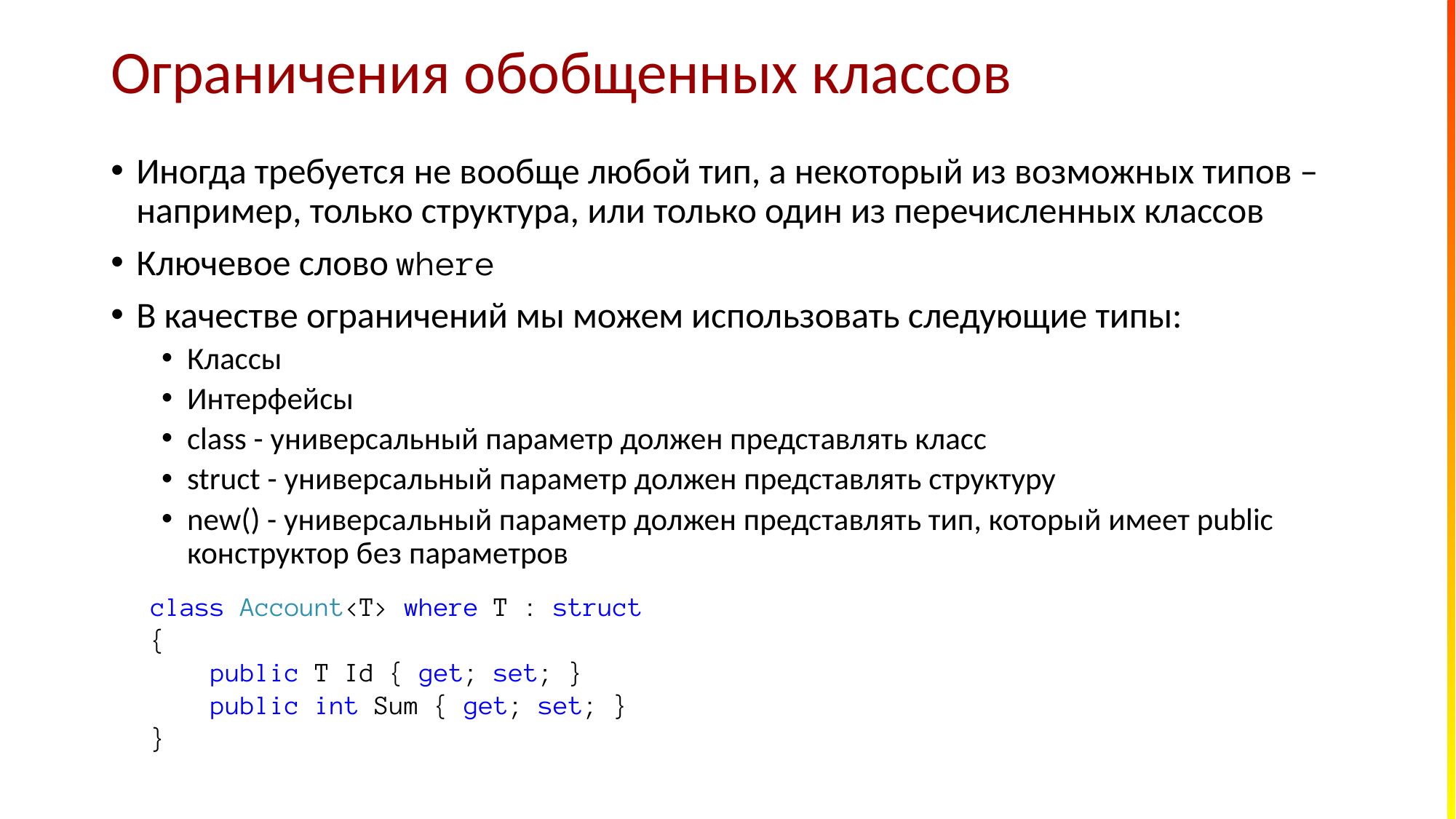

# Ограничения обобщенных классов
Иногда требуется не вообще любой тип, а некоторый из возможных типов – например, только структура, или только один из перечисленных классов
Ключевое слово where
В качестве ограничений мы можем использовать следующие типы:
Классы
Интерфейсы
class - универсальный параметр должен представлять класс
struct - универсальный параметр должен представлять структуру
new() - универсальный параметр должен представлять тип, который имеет public конструктор без параметров
class Account<T> where T : struct
{
    public T Id { get; set; }
    public int Sum { get; set; }
}